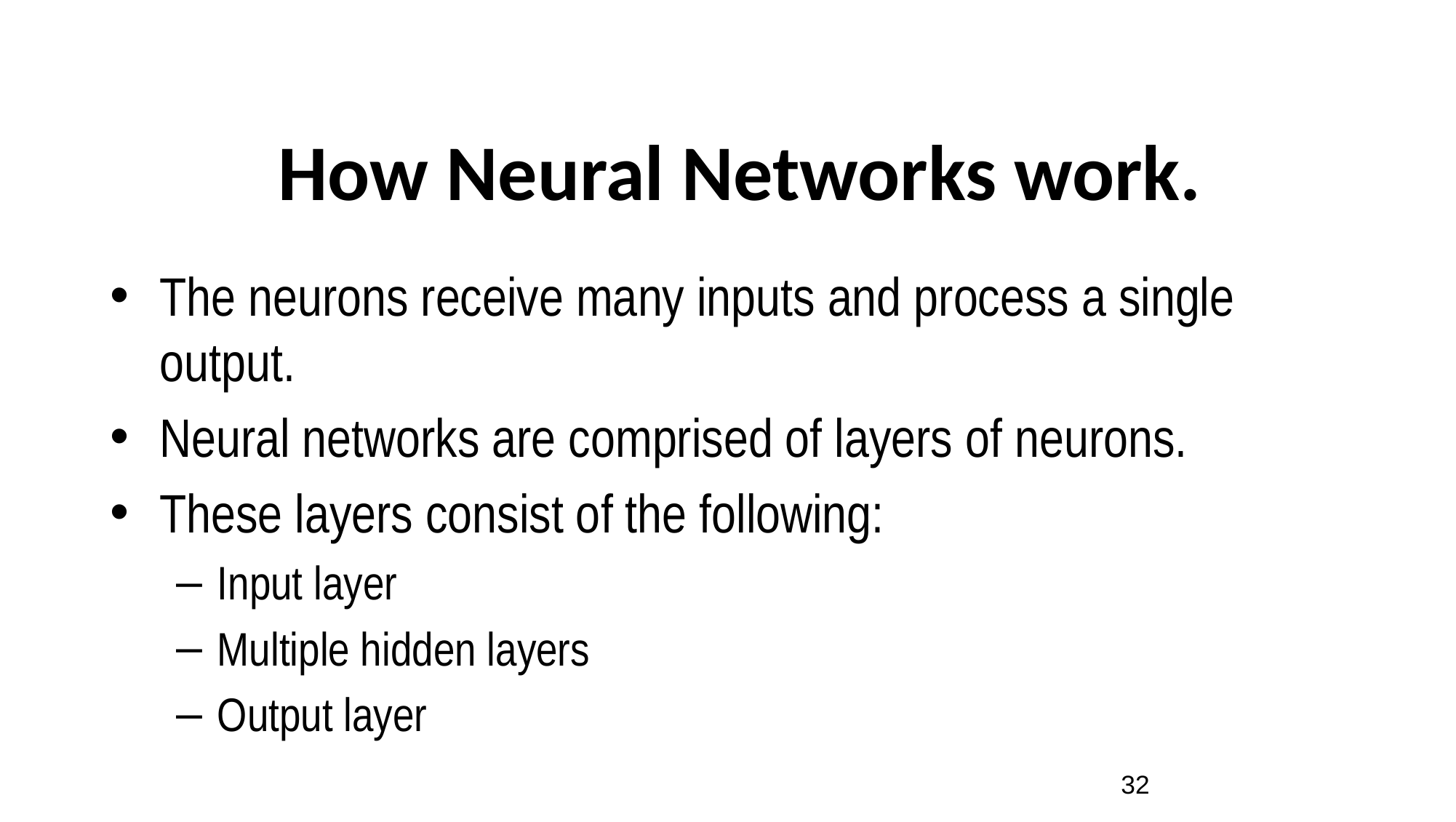

# How Neural Networks work.
The neurons receive many inputs and process a single output.
Neural networks are comprised of layers of neurons.
These layers consist of the following:
Input layer
Multiple hidden layers
Output layer
32